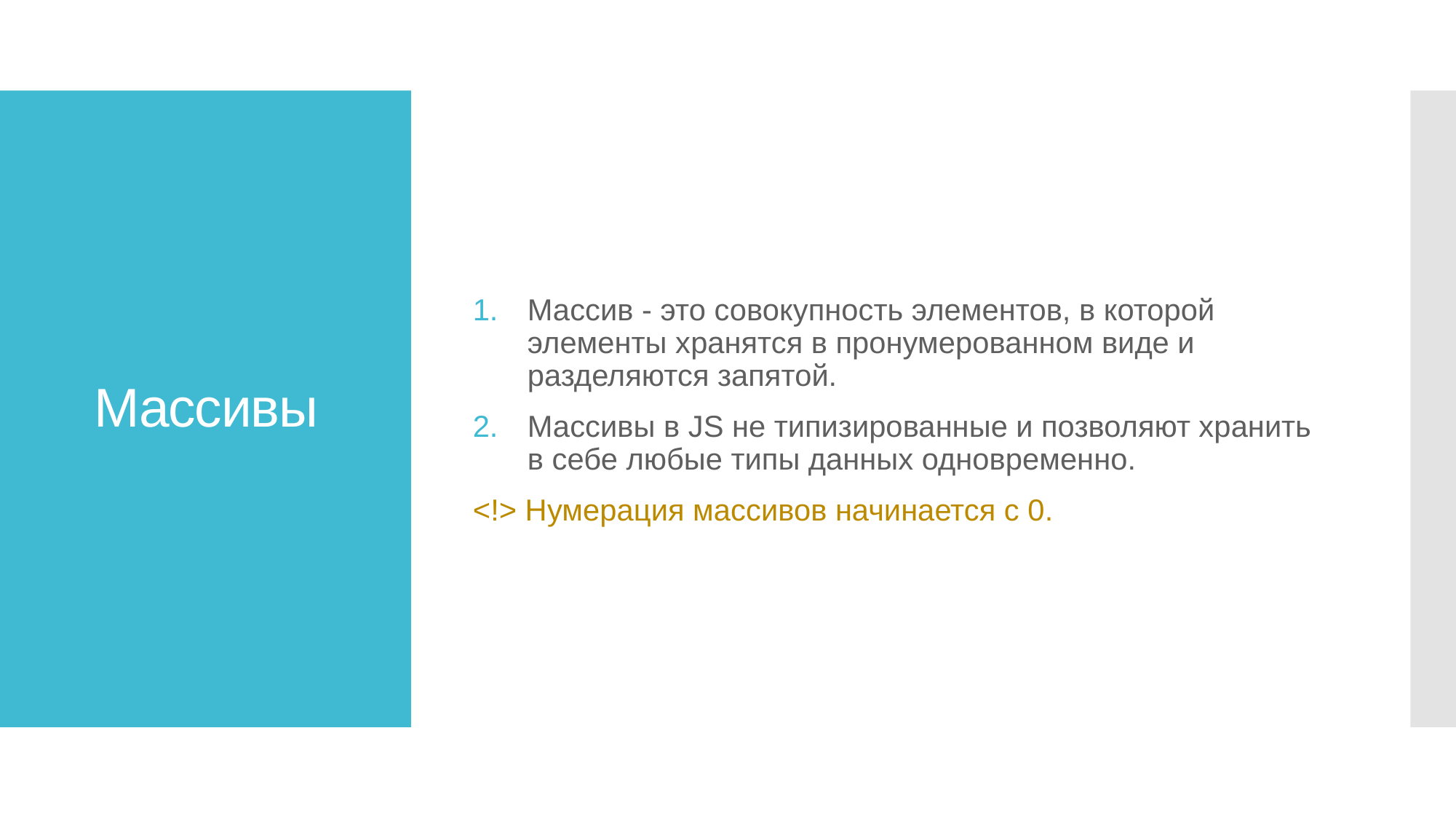

Массив - это совокупность элементов, в которой элементы хранятся в пронумерованном виде и разделяются запятой.
Массивы в JS не типизированные и позволяют хранить в себе любые типы данных одновременно.
<!> Нумерация массивов начинается с 0.

# Массивы